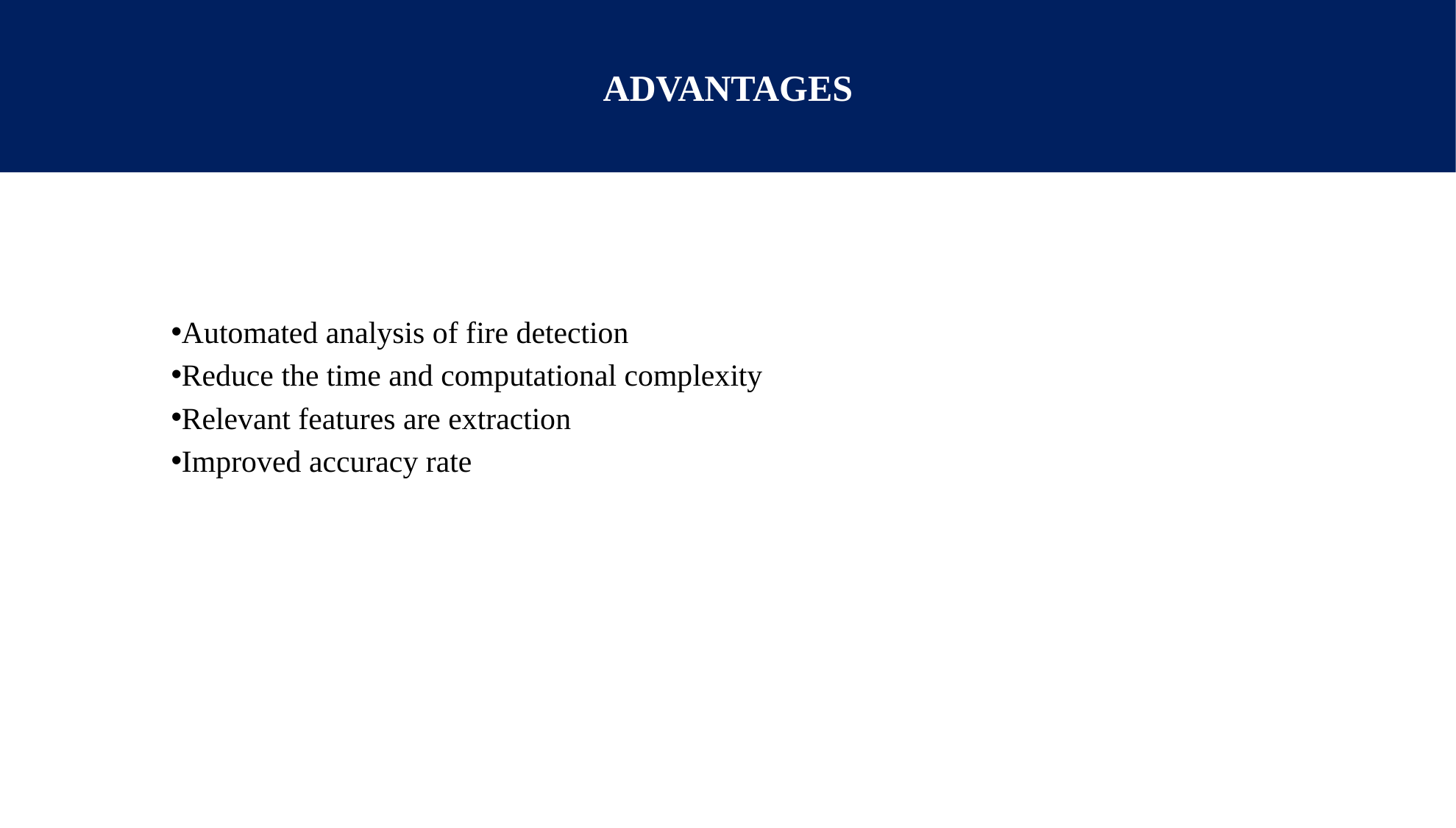

# ADVANTAGES

Automated analysis of fire detection
Reduce the time and computational complexity
Relevant features are extraction
Improved accuracy rate